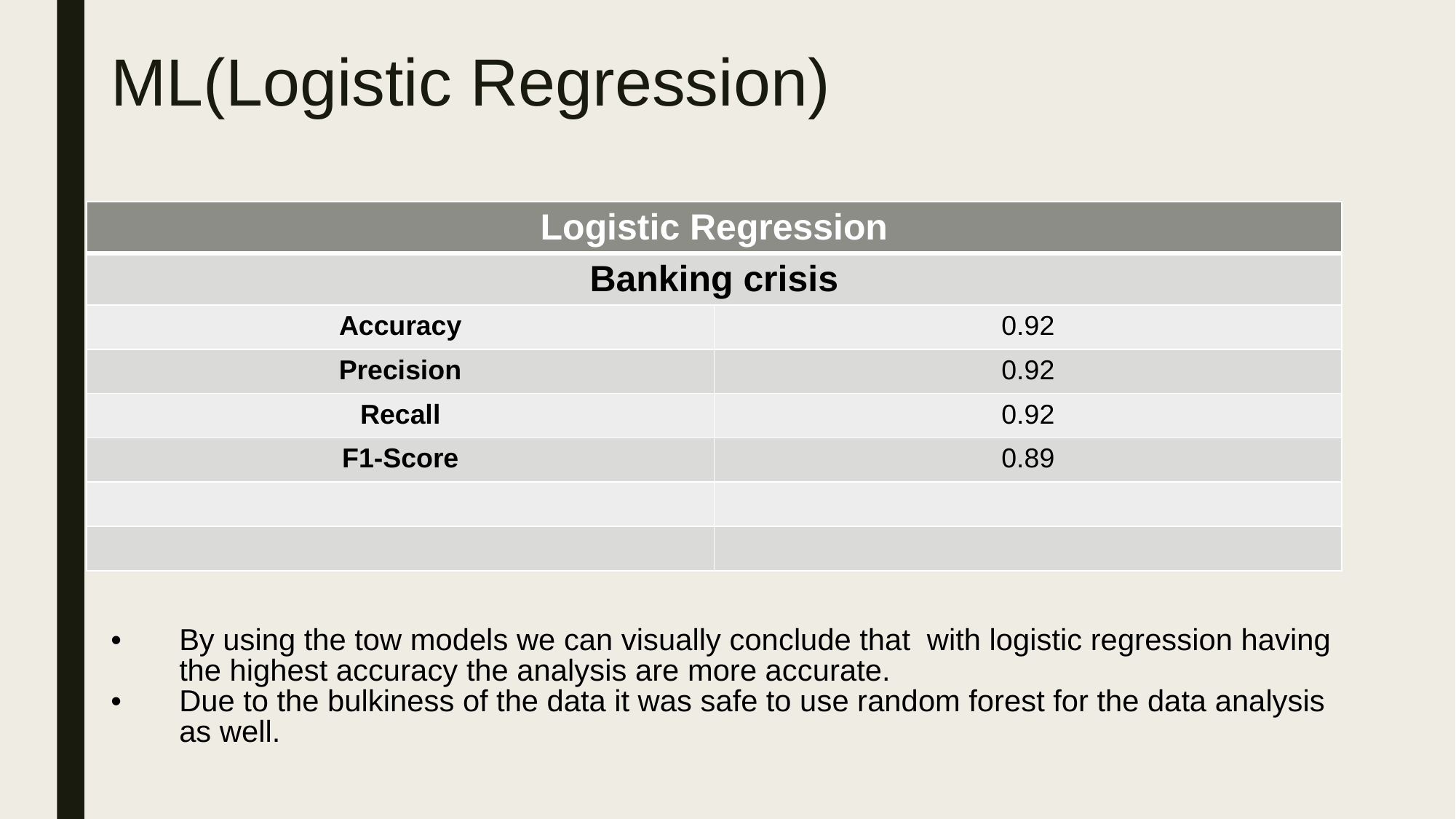

# ML(Logistic Regression)
| Logistic Regression |  |
| --- | --- |
| Banking crisis |  |
| Accuracy | 0.92 |
| Precision | 0.92 |
| Recall | 0.92 |
| F1-Score | 0.89 |
|  |  |
|  |  |
By using the tow models we can visually conclude that  with logistic regression having the highest accuracy the analysis are more accurate.
Due to the bulkiness of the data it was safe to use random forest for the data analysis as well.